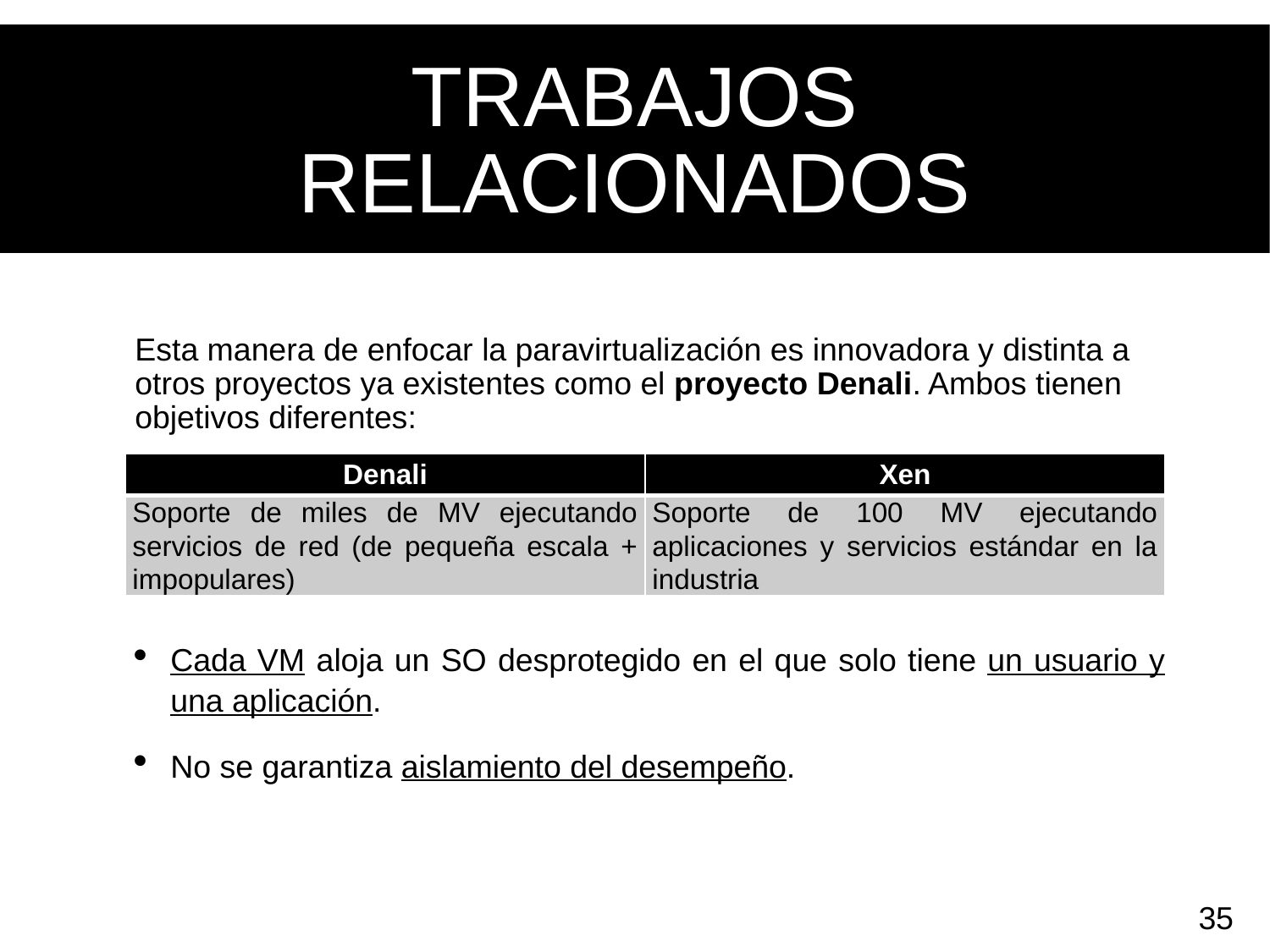

# Trabajos relacionados
Esta manera de enfocar la paravirtualización es innovadora y distinta a otros proyectos ya existentes como el proyecto Denali. Ambos tienen objetivos diferentes:

Cada VM aloja un SO desprotegido en el que solo tiene un usuario y una aplicación.
No se garantiza aislamiento del desempeño.
| Denali | Xen |
| --- | --- |
| Soporte de miles de MV ejecutando servicios de red (de pequeña escala + impopulares) | Soporte de 100 MV ejecutando aplicaciones y servicios estándar en la industria |
35